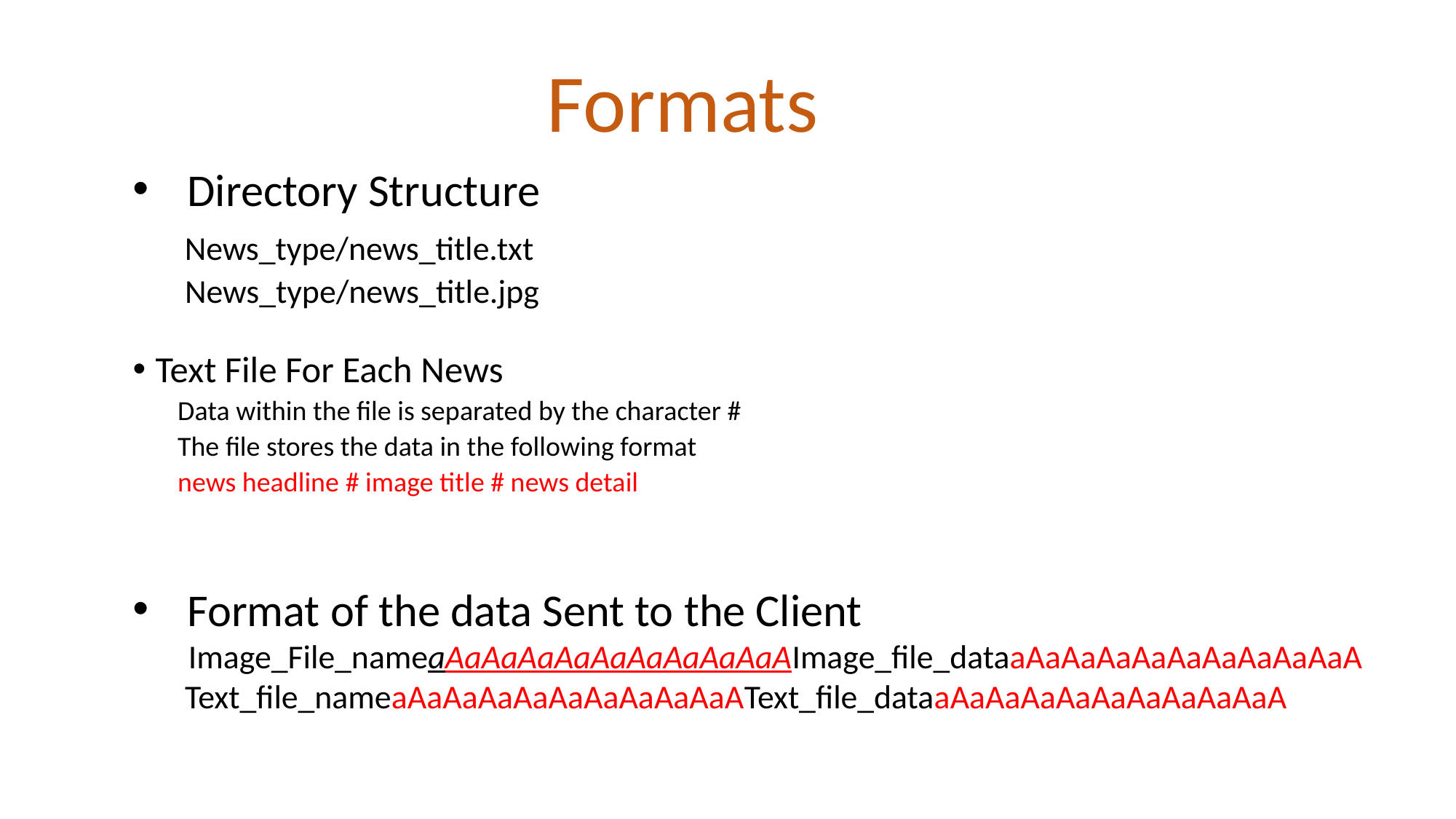

# Formats
Directory Structure
     News_type/news_title.txt
       News_type/news_title.jpg
Text File For Each News
Data within the file is separated by the character #
The file stores the data in the following format
	news headline # image title # news detail

Format of the data Sent to the Client
         Image_File_nameaAaAaAaAaAaAaAaAaAaAImage_file_dataaAaAaAaAaAaAaAaAaAaA
       Text_file_nameaAaAaAaAaAaAaAaAaAaAText_file_dataaAaAaAaAaAaAaAaAaAaA